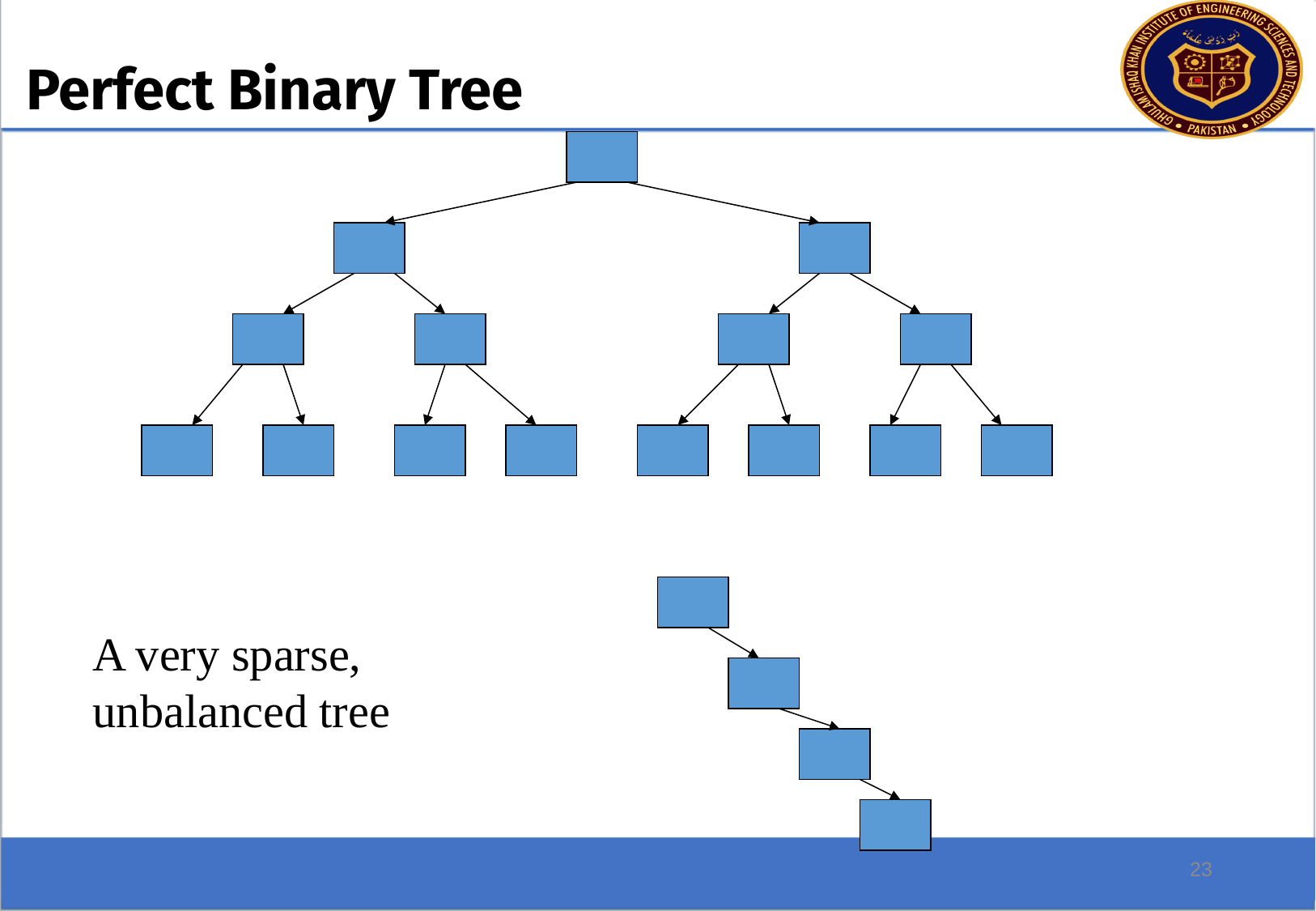

Perfect Binary Tree

A very sparse, unbalanced tree

23